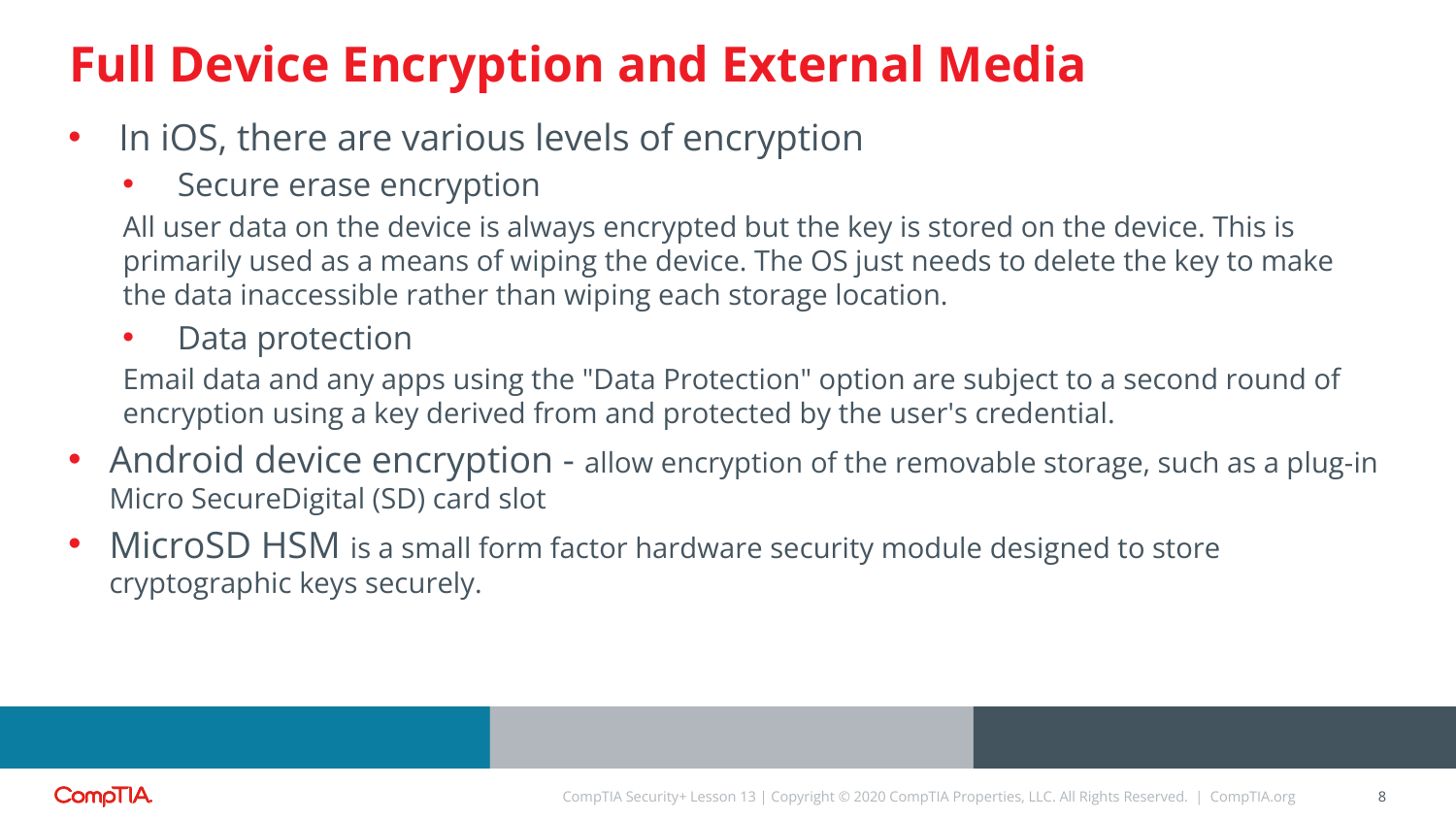

# Full Device Encryption and External Media
 In iOS, there are various levels of encryption
Secure erase encryption
All user data on the device is always encrypted but the key is stored on the device. This is primarily used as a means of wiping the device. The OS just needs to delete the key to make the data inaccessible rather than wiping each storage location.
Data protection
Email data and any apps using the "Data Protection" option are subject to a second round of encryption using a key derived from and protected by the user's credential.
Android device encryption - allow encryption of the removable storage, such as a plug-in Micro SecureDigital (SD) card slot
MicroSD HSM is a small form factor hardware security module designed to store cryptographic keys securely.
CompTIA Security+ Lesson 13 | Copyright © 2020 CompTIA Properties, LLC. All Rights Reserved.  |  CompTIA.org
8